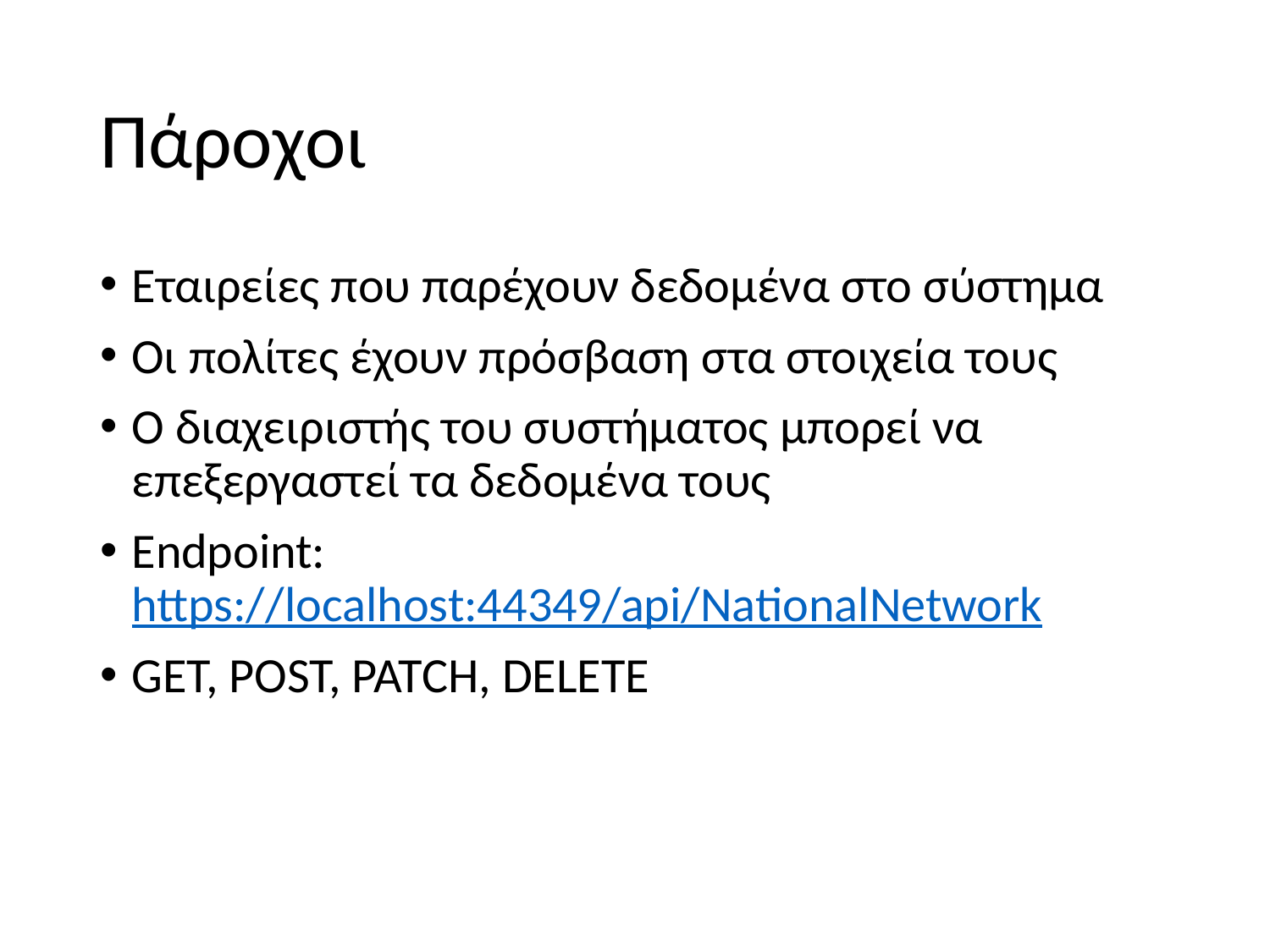

# Πάροχοι
Εταιρείες που παρέχουν δεδομένα στο σύστημα
Οι πολίτες έχουν πρόσβαση στα στοιχεία τους
Ο διαχειριστής του συστήματος μπορεί να επεξεργαστεί τα δεδομένα τους
Endpoint: https://localhost:44349/api/NationalNetwork
GET, POST, PATCH, DELETE